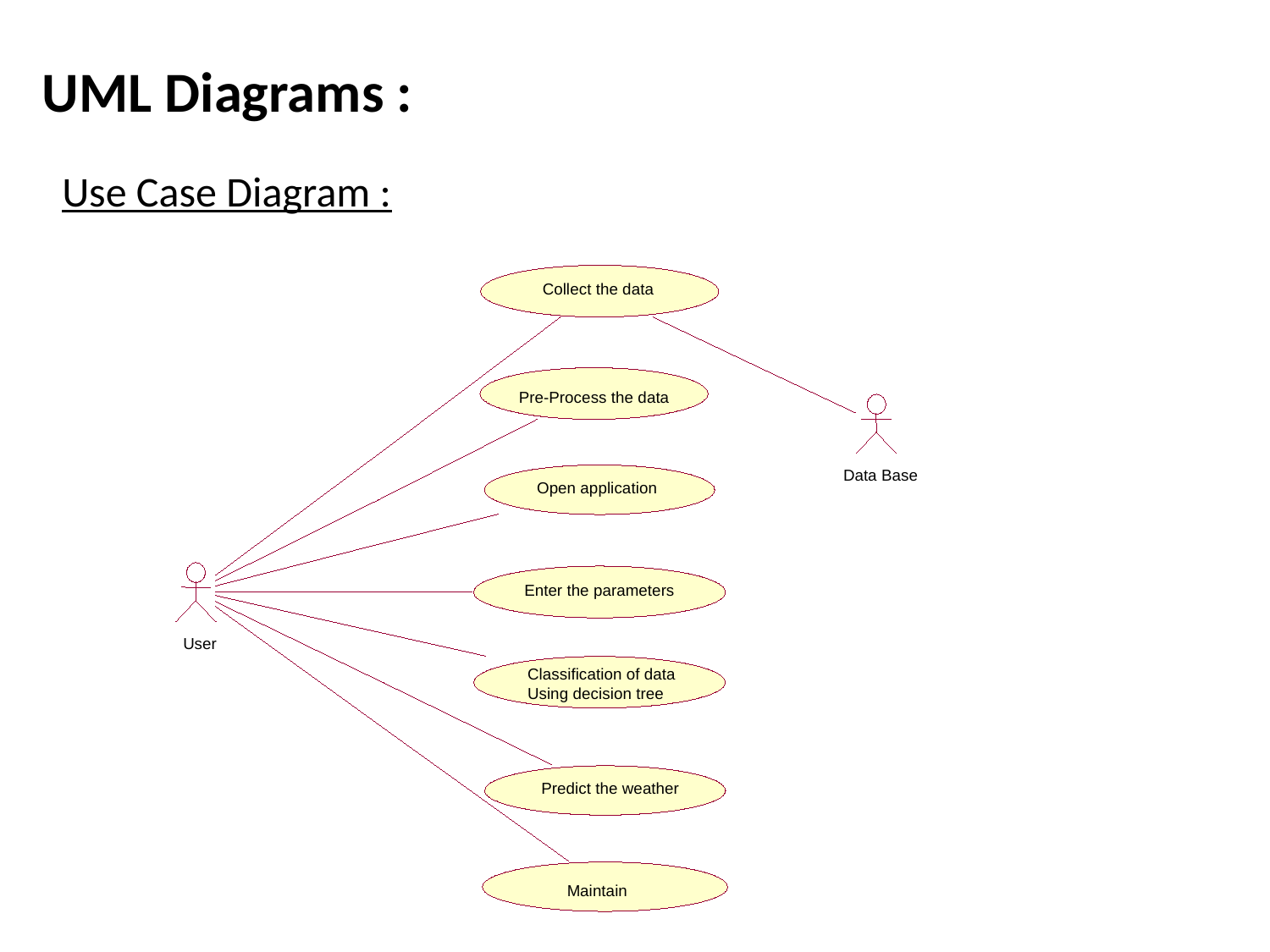

UML Diagrams :
Use Case Diagram :

Collect the data
Collect the data

Pre-process the data
Pre-Process the data

Data Base
Open application
open application

enter the parameters
Enter the parameters

User

Analysis of data by
Classification of data
Using decision tree

creating SVM models

Predict the weather
Predict the weather

Maintain
Maintain
Maintain